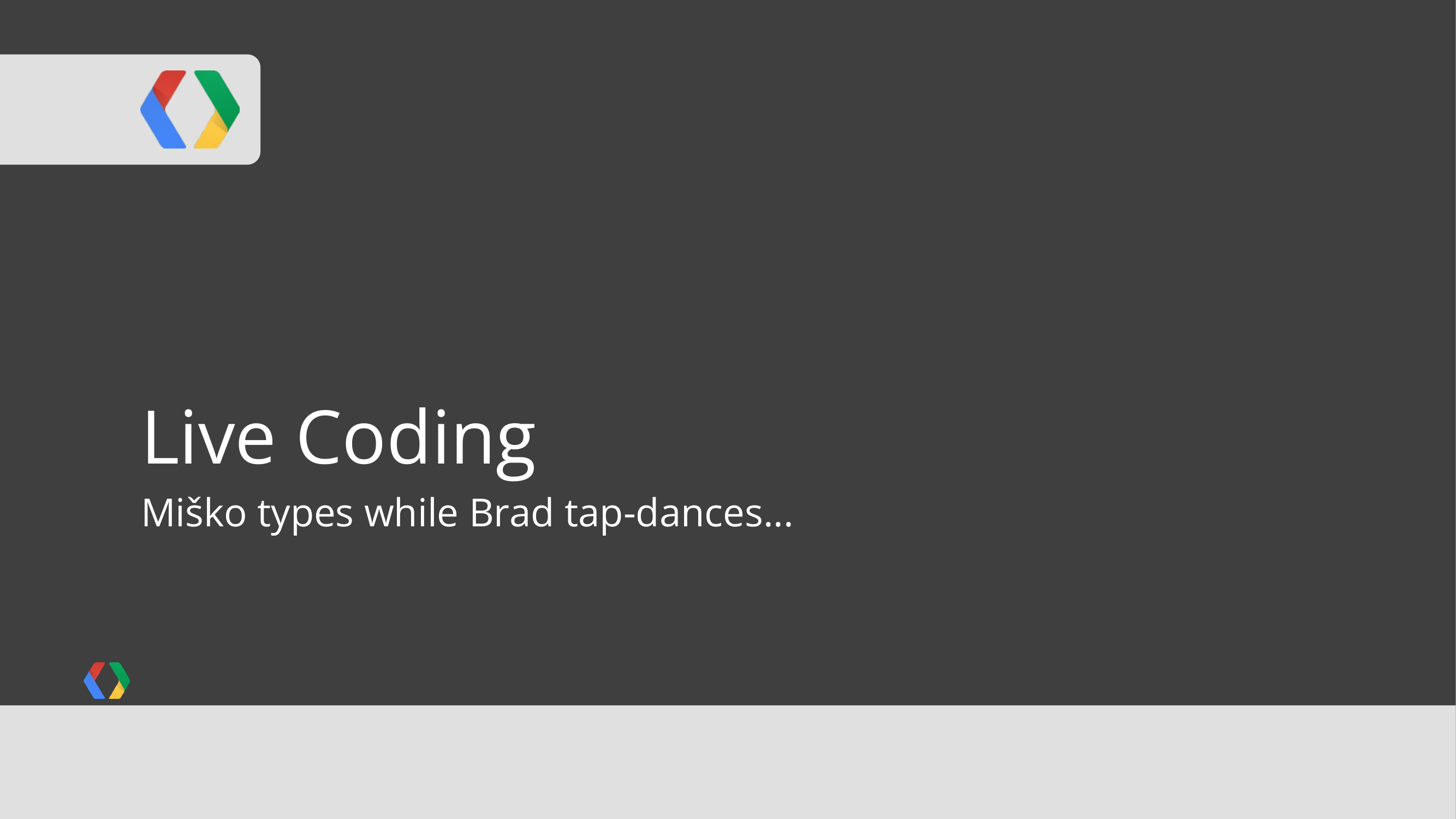

# Live Coding
Miško types while Brad tap-dances...